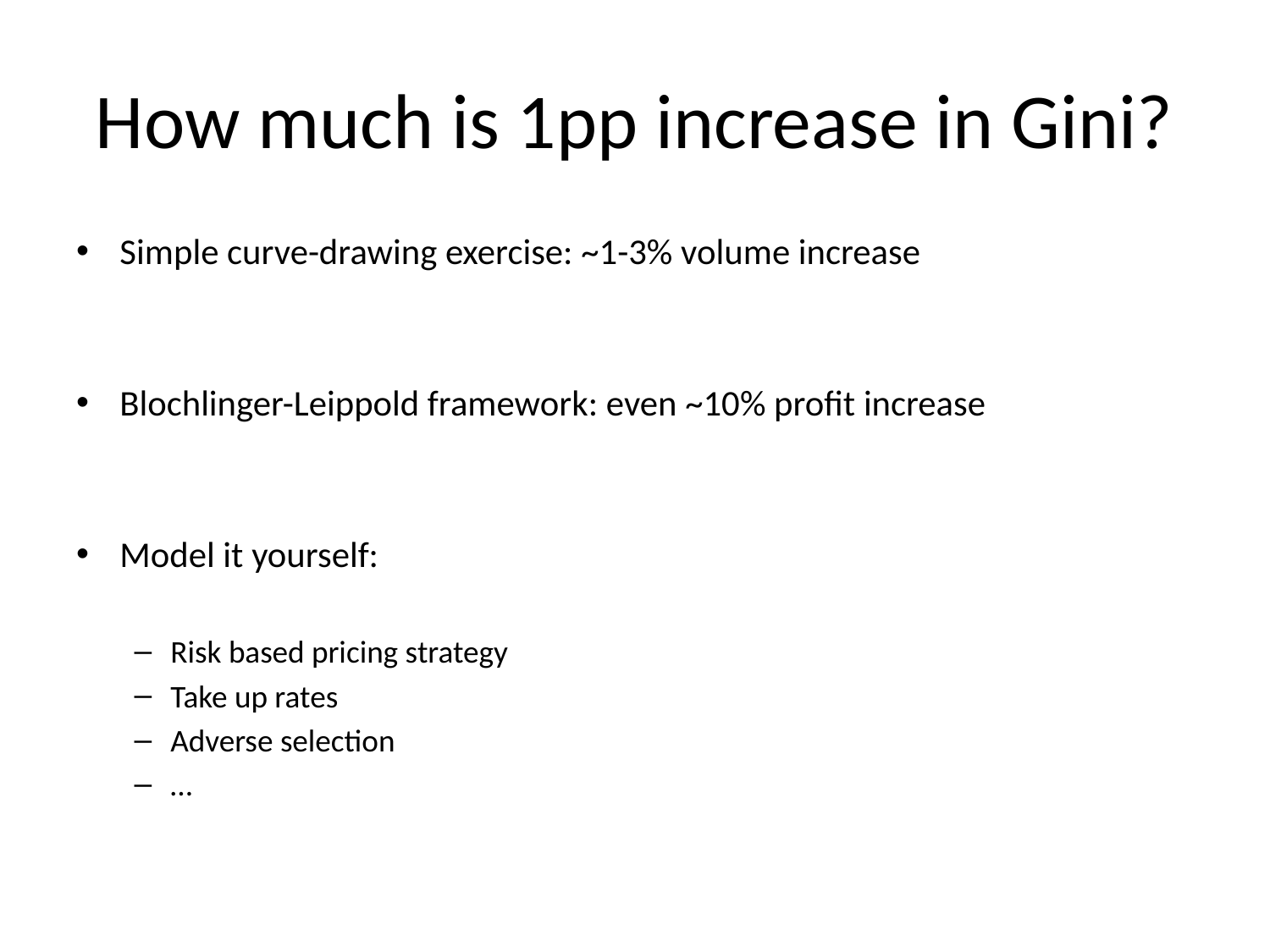

# How much is 1pp increase in Gini?
Simple curve-drawing exercise: ~1-3% volume increase

Blochlinger-Leippold framework: even ~10% profit increase

Model it yourself:

Risk based pricing strategy
Take up rates
Adverse selection
…